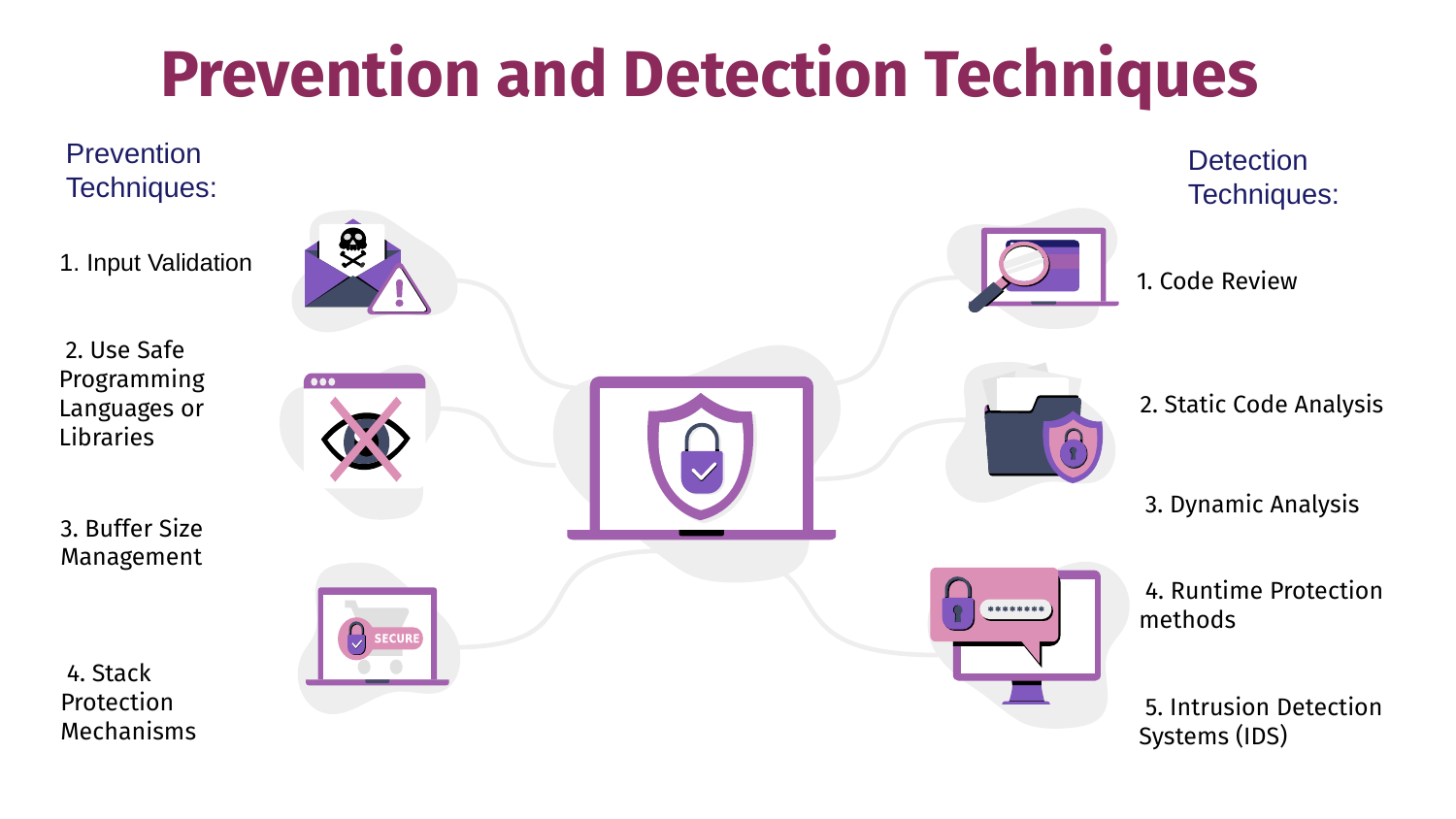

# Prevention and Detection Techniques
Prevention Techniques:
1. Input Validation
Detection Techniques:
 1. Code Review

 2. Use Safe Programming Languages or Libraries

 2. Static Code Analysis
 3. Dynamic Analysis

 4. Runtime Protection methods

 5. Intrusion Detection Systems (IDS)

3. Buffer Size Management

 4. Stack Protection Mechanisms